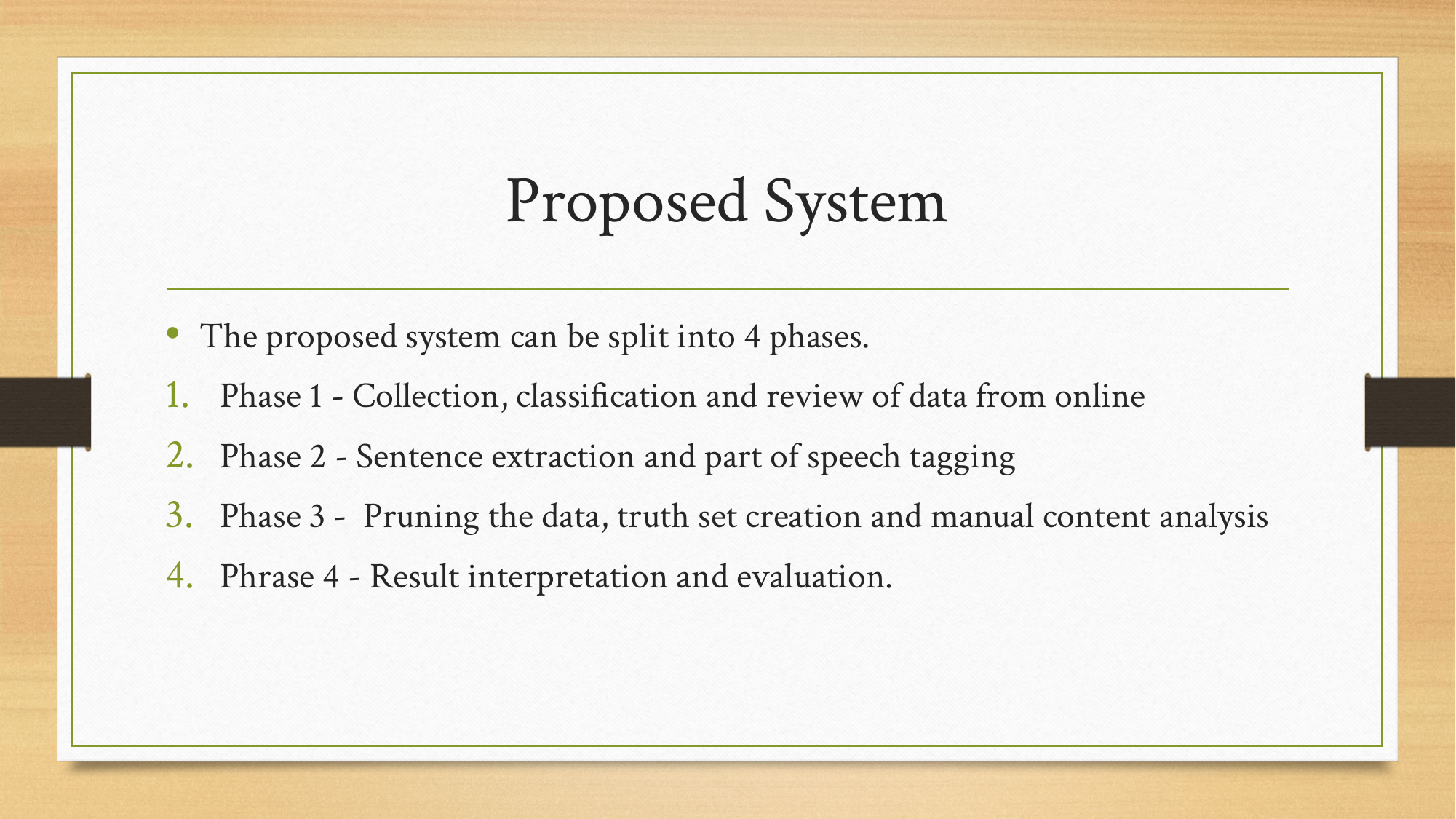

# Proposed System
The proposed system can be split into 4 phases.
Phase 1 - Collection, classification and review of data from online
Phase 2 - Sentence extraction and part of speech tagging
Phase 3 -  Pruning the data, truth set creation and manual content analysis
Phrase 4 - Result interpretation and evaluation.